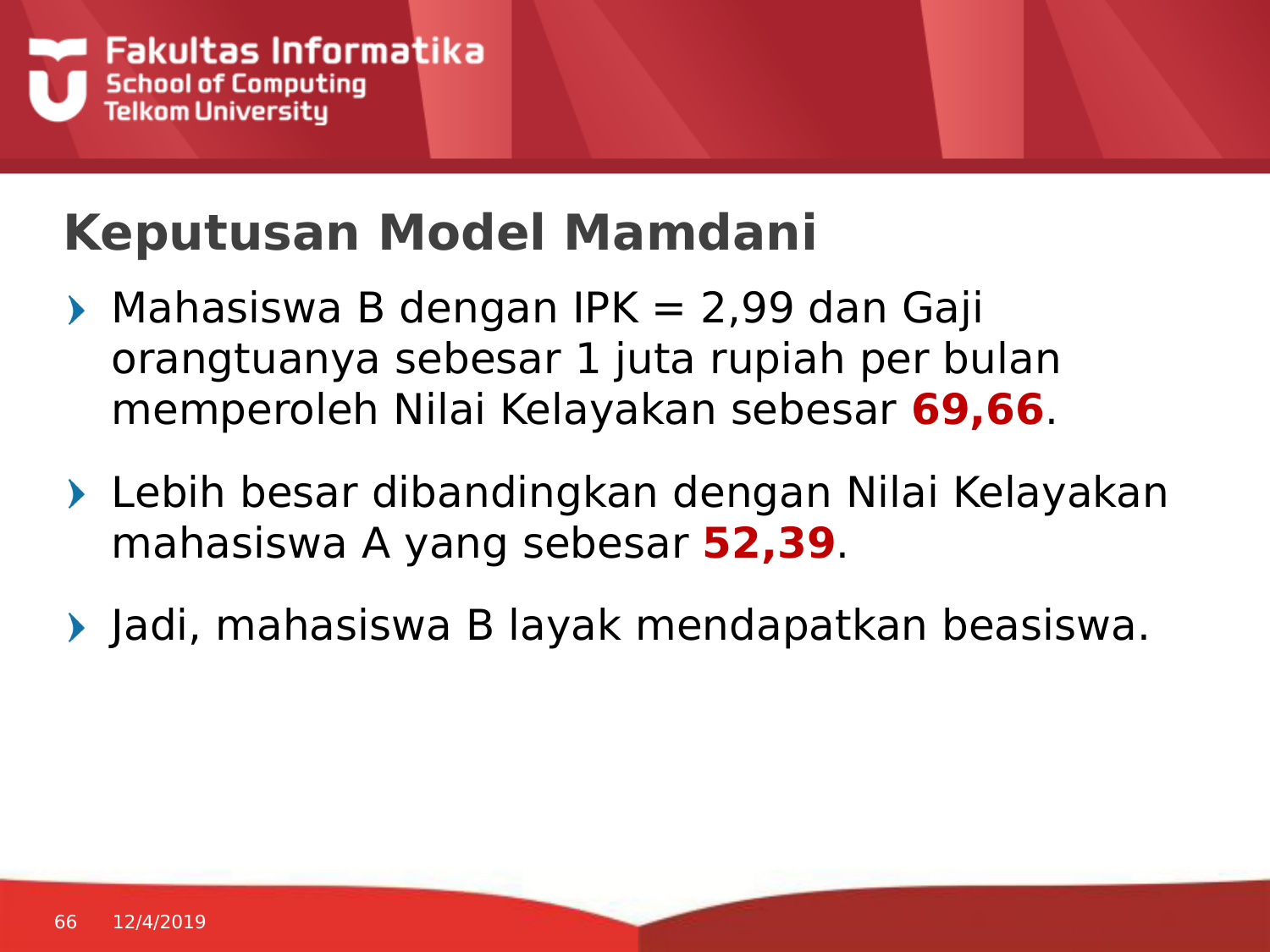

# Keputusan Model Mamdani
Mahasiswa B dengan IPK = 2,99 dan Gaji orangtuanya sebesar 1 juta rupiah per bulan memperoleh Nilai Kelayakan sebesar 69,66.
Lebih besar dibandingkan dengan Nilai Kelayakan mahasiswa A yang sebesar 52,39.
Jadi, mahasiswa B layak mendapatkan beasiswa.
66
12/4/2019